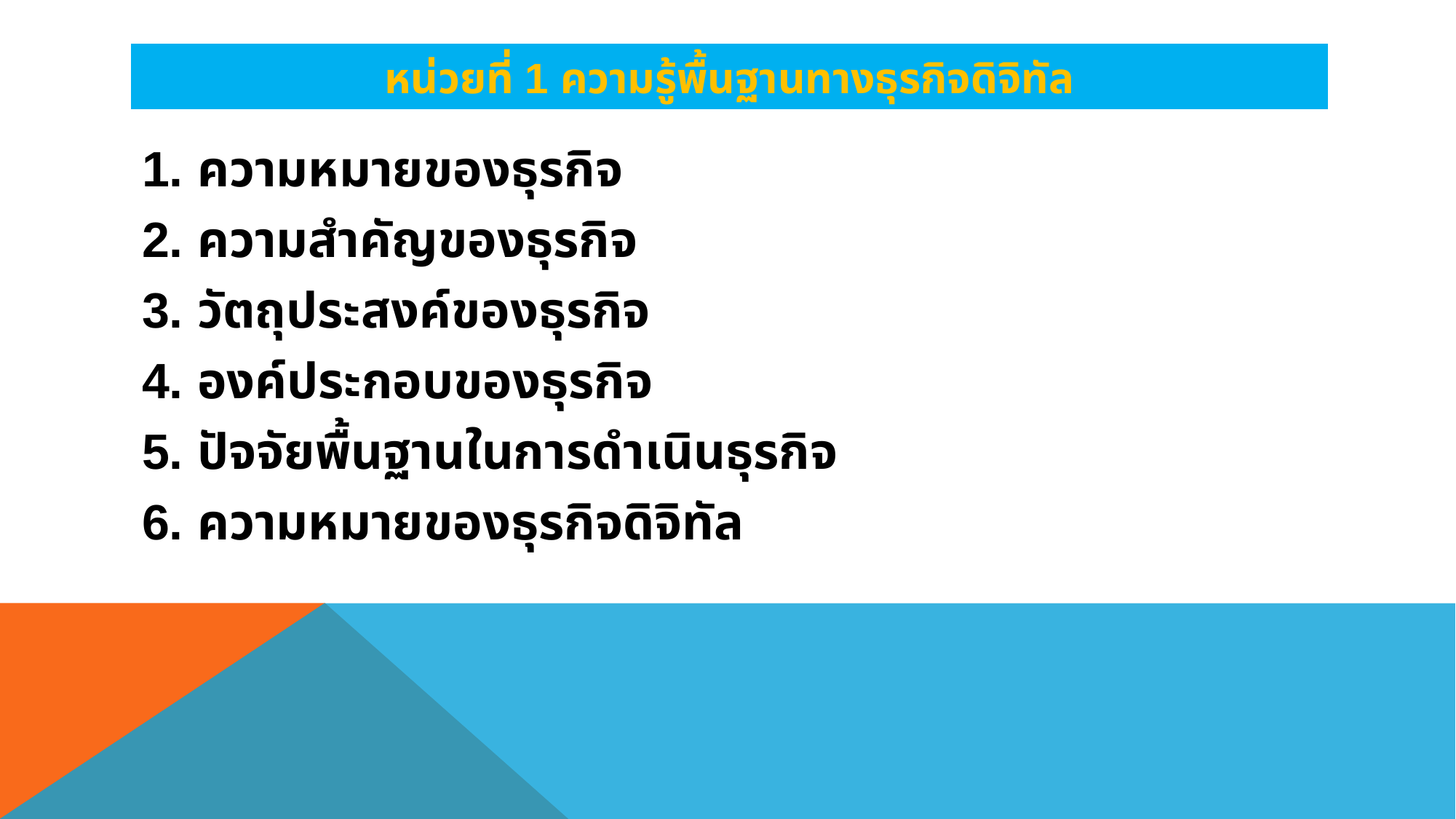

# หน่วยที่ 1 ความรู้พื้นฐานทางธุรกิจดิจิทัล
1. ความหมายของธุรกิจ
2. ความสำคัญของธุรกิจ
3. วัตถุประสงค์ของธุรกิจ
4. องค์ประกอบของธุรกิจ
5. ปัจจัยพื้นฐานในการดำเนินธุรกิจ
6. ความหมายของธุรกิจดิจิทัล